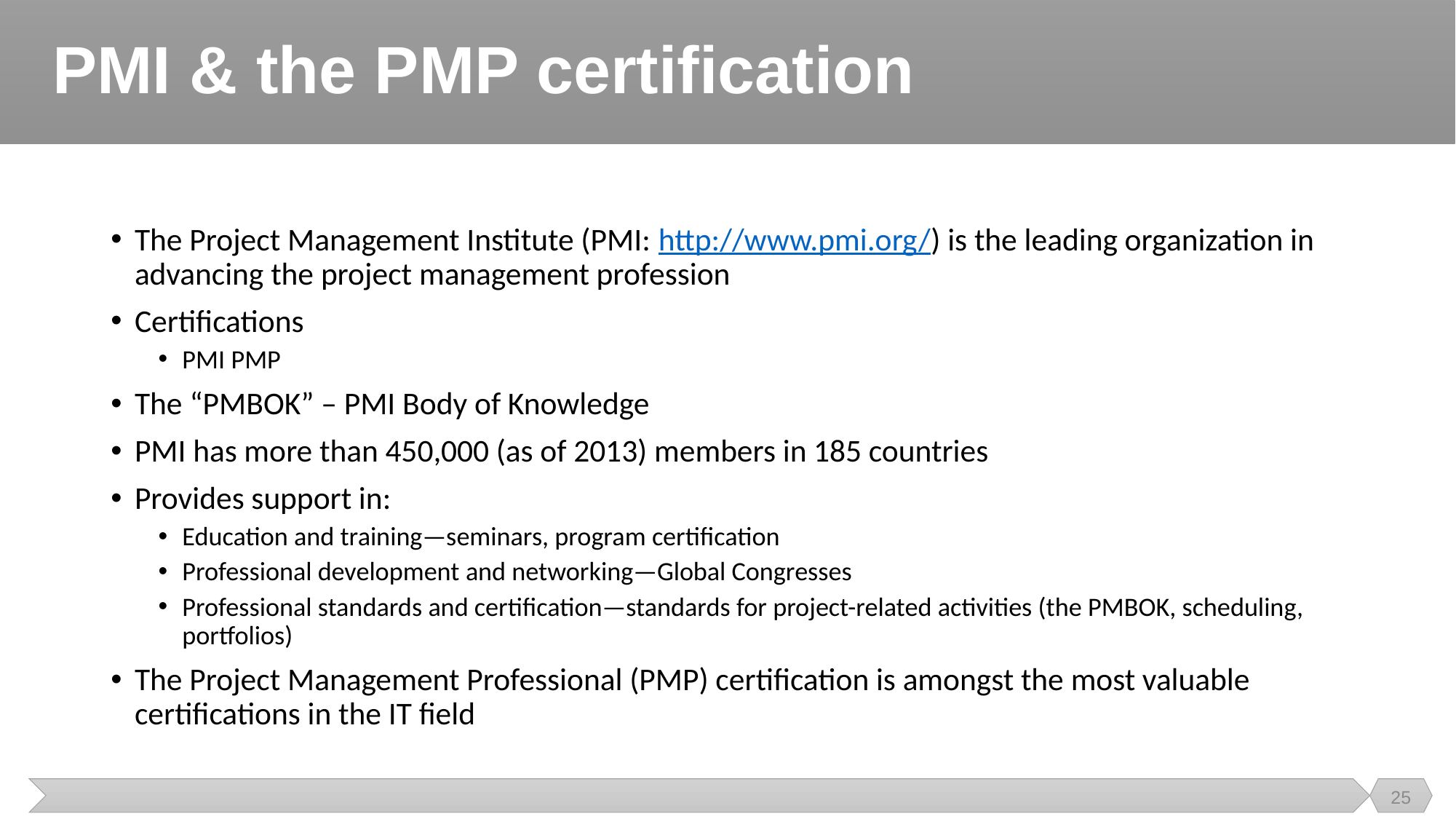

# PMI & the PMP certification
The Project Management Institute (PMI: http://www.pmi.org/) is the leading organization in advancing the project management profession
Certifications
PMI PMP
The “PMBOK” – PMI Body of Knowledge
PMI has more than 450,000 (as of 2013) members in 185 countries
Provides support in:
Education and training—seminars, program certification
Professional development and networking—Global Congresses
Professional standards and certification—standards for project-related activities (the PMBOK, scheduling, portfolios)
The Project Management Professional (PMP) certification is amongst the most valuable certifications in the IT field
25